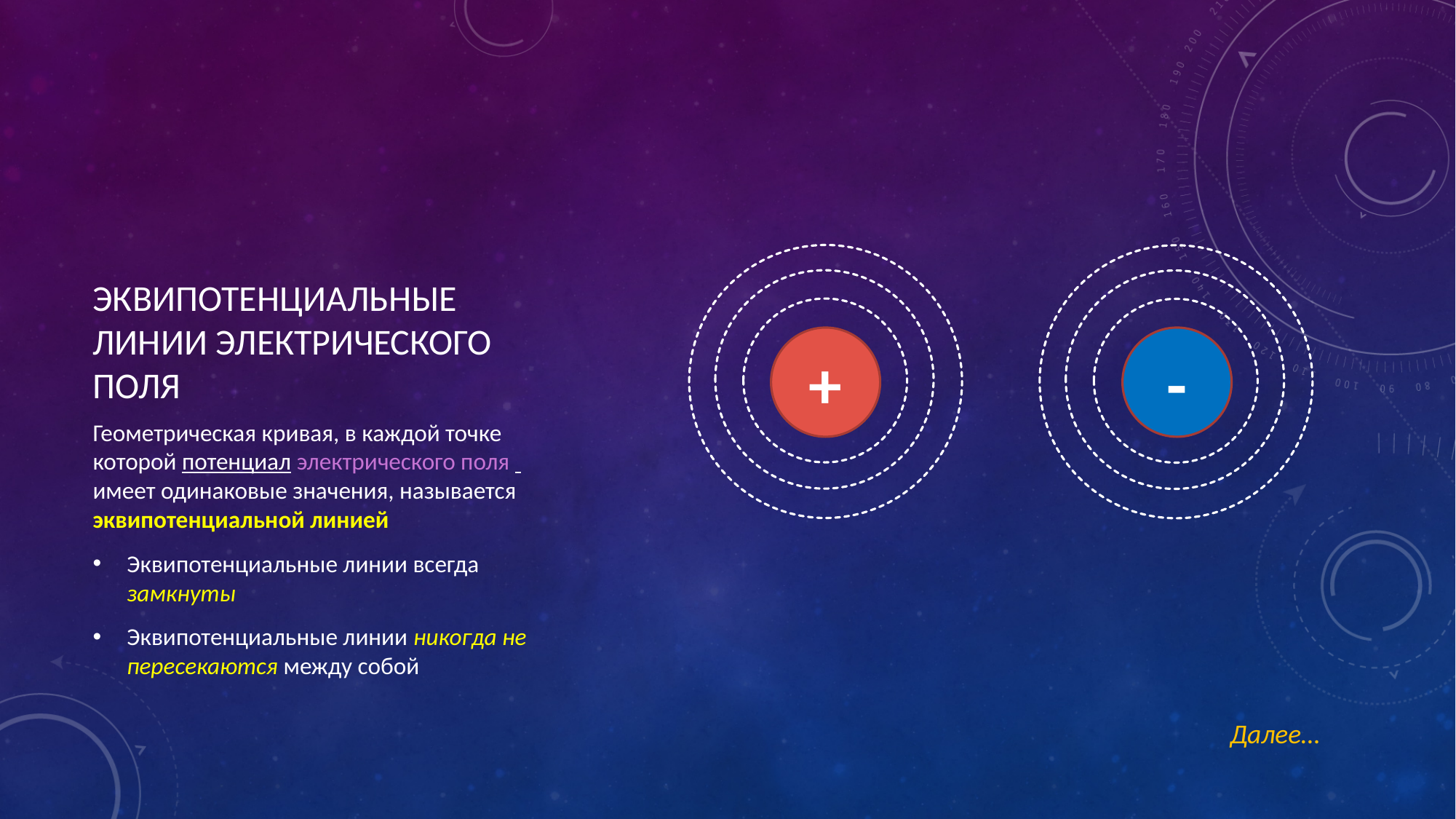

# Эквипотенциальные линии электрического поля

+
-
Геометрическая кривая, в каждой точке которой потенциал электрического поля  имеет одинаковые значения, называется эквипотенциальной линией
Эквипотенциальные линии всегда замкнуты
Эквипотенциальные линии никогда не пересекаются между собой

Далее…